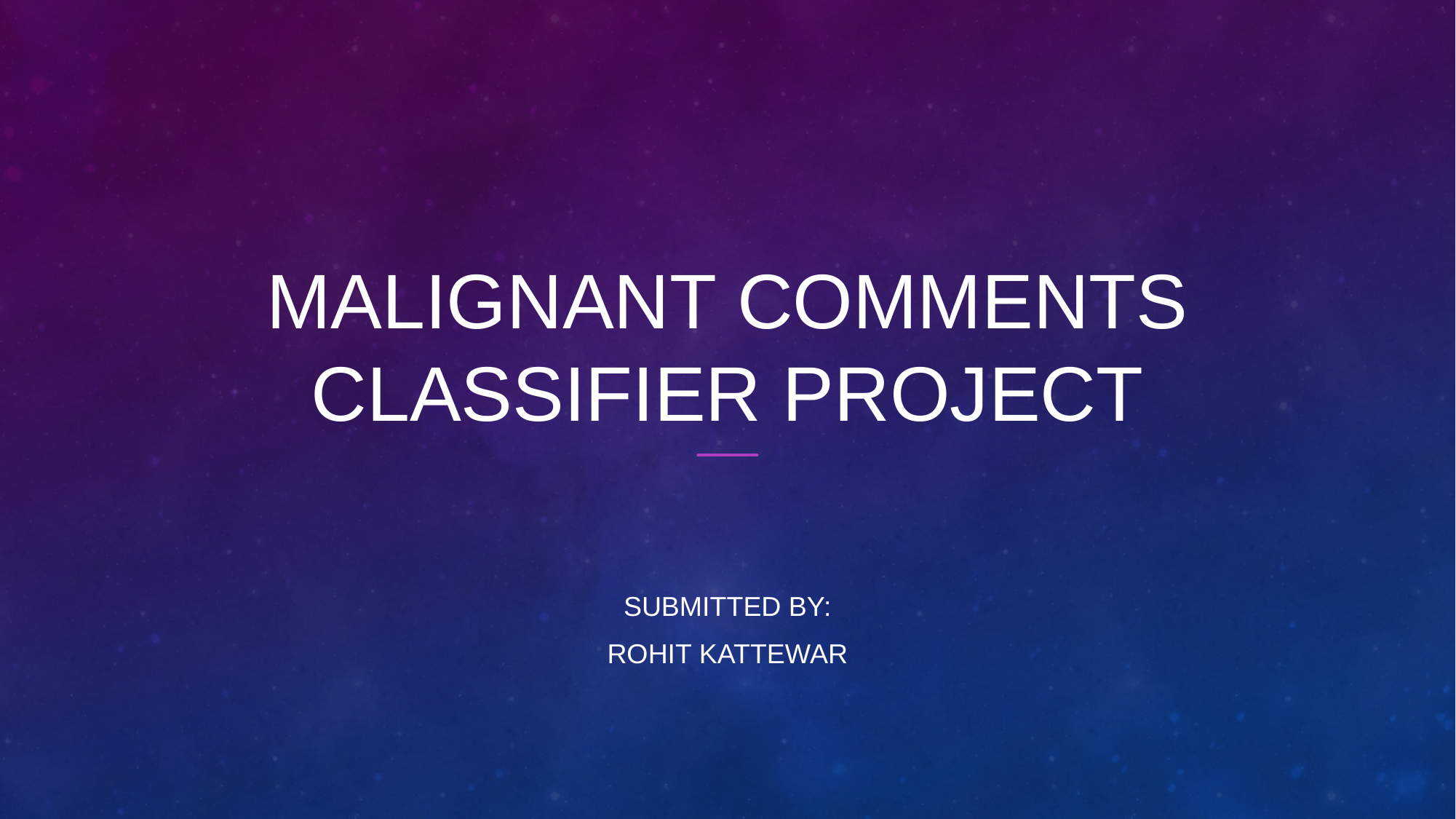

# Malignant comments classifier project
Submitted by:
Rohit Kattewar